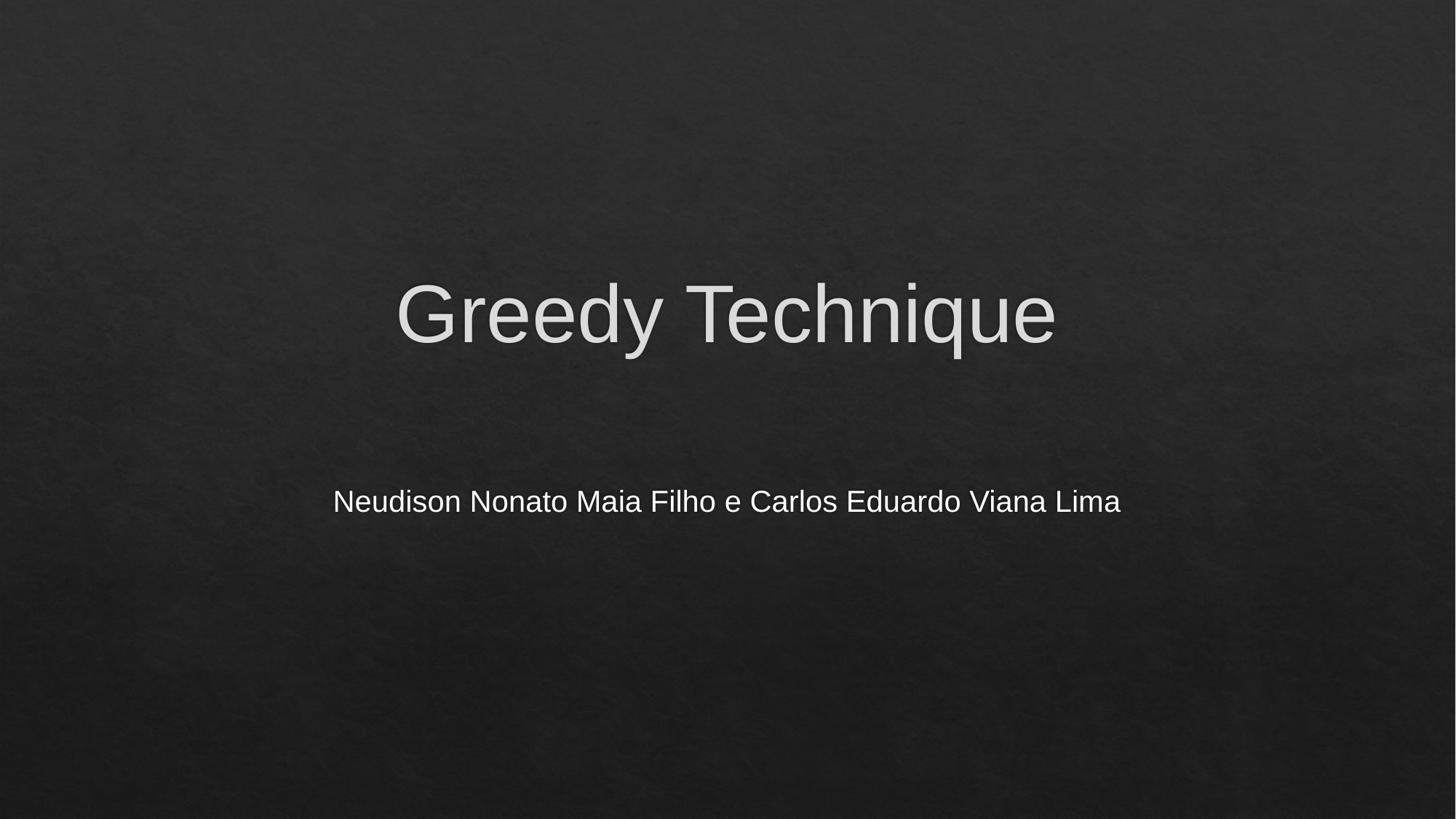

# Greedy Technique
Neudison Nonato Maia Filho e Carlos Eduardo Viana Lima